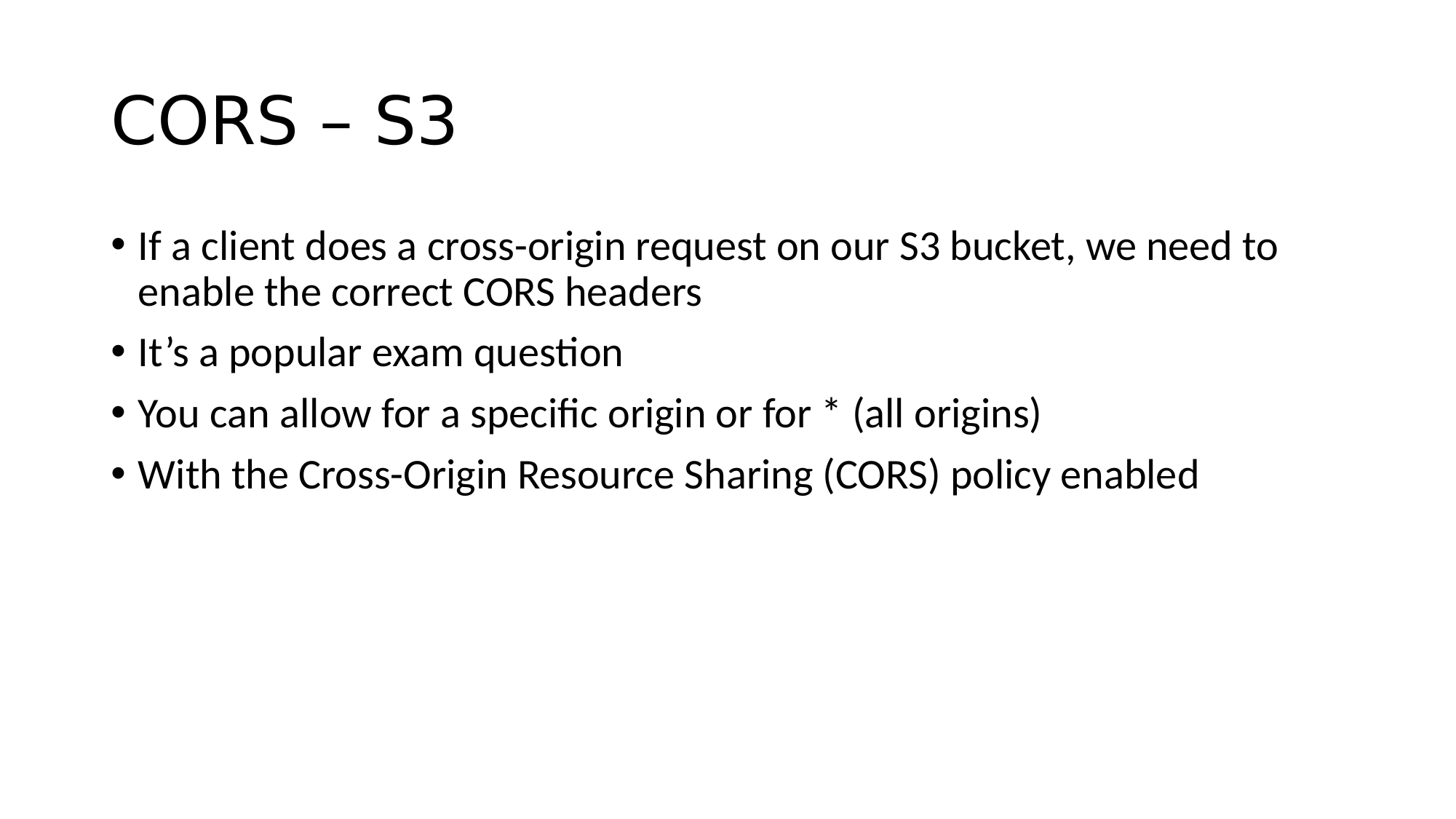

# CORS – S3
If a client does a cross-origin request on our S3 bucket, we need to enable the correct CORS headers
It’s a popular exam question
You can allow for a specific origin or for * (all origins)
With the Cross-Origin Resource Sharing (CORS) policy enabled